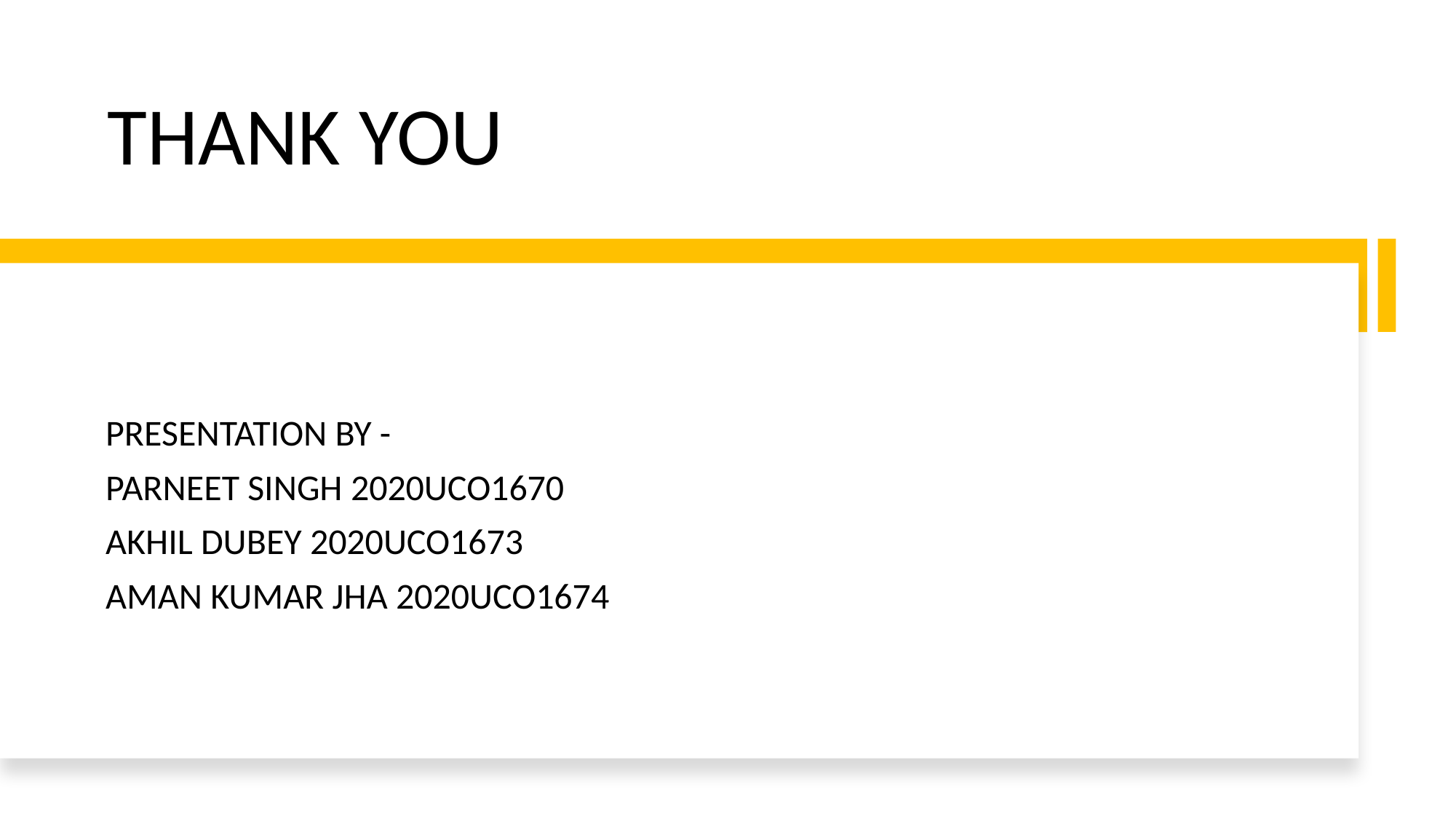

# THANK YOU

PRESENTATION BY -
PARNEET SINGH 2020UCO1670
AKHIL DUBEY 2020UCO1673
AMAN KUMAR JHA 2020UCO1674